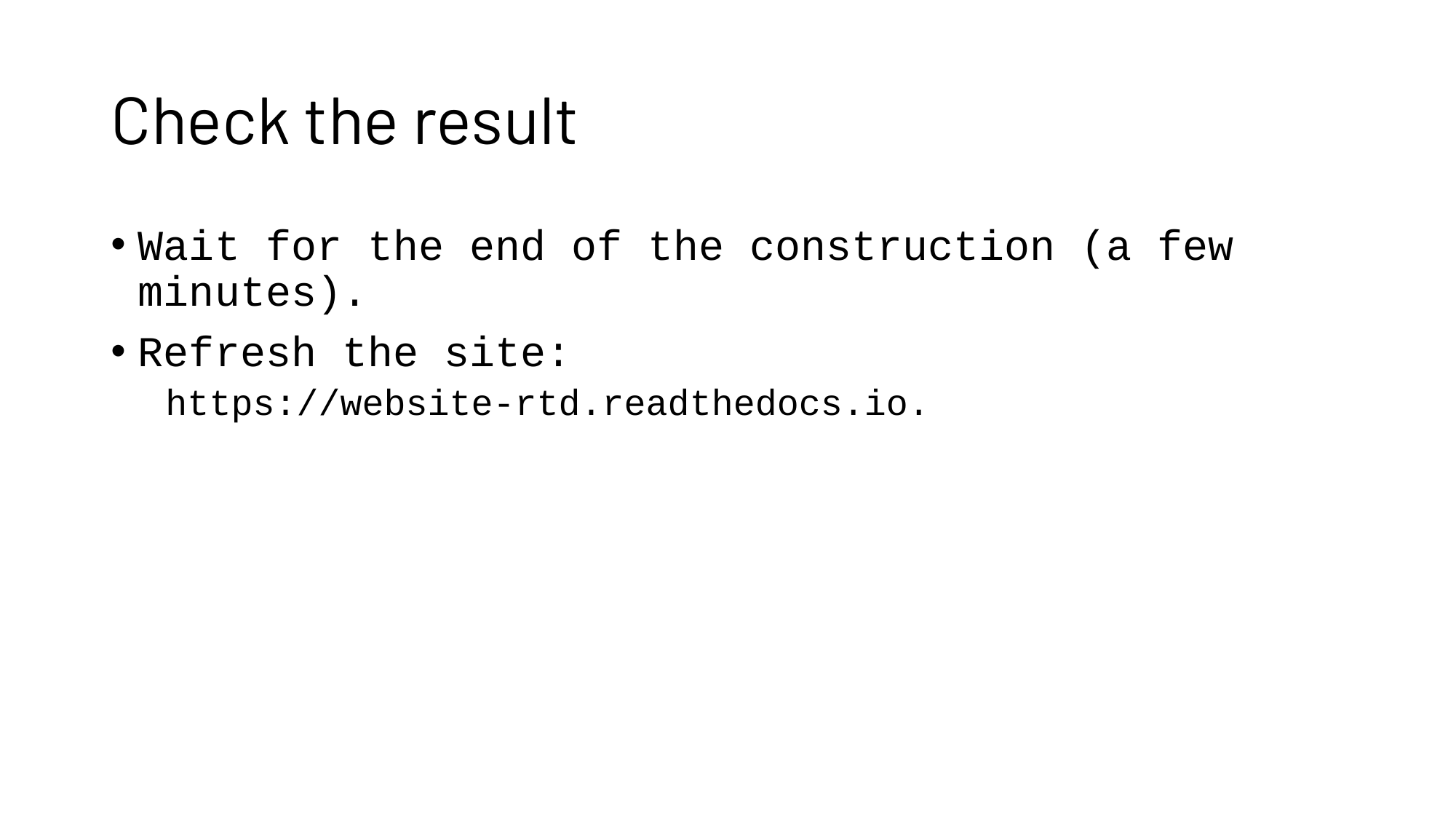

# Check the result
Wait for the end of the construction (a few minutes).
Refresh the site:
https://website-rtd.readthedocs.io.